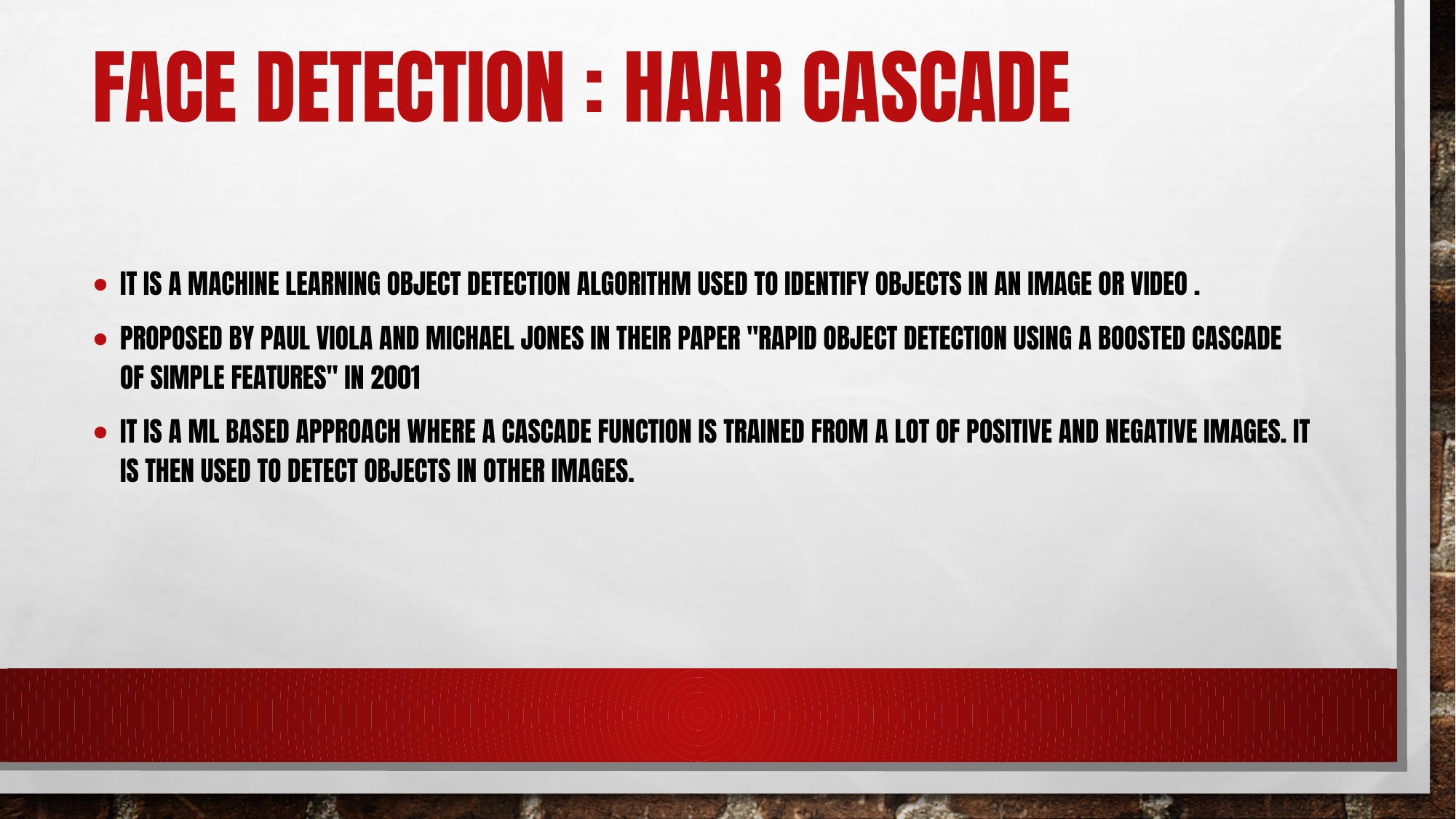

# Face Detection : Haar Cascade
It is a machine learning object detection algorithm used to identify objects in an image or video .
Proposed by Paul Viola and Michael Jones in their paper "Rapid Object Detection using a Boosted Cascade of Simple Features" in 2001
It is a ml based approach where a cascade function is trained from a lot of positive and negative images. It is then used to detect objects in other images.